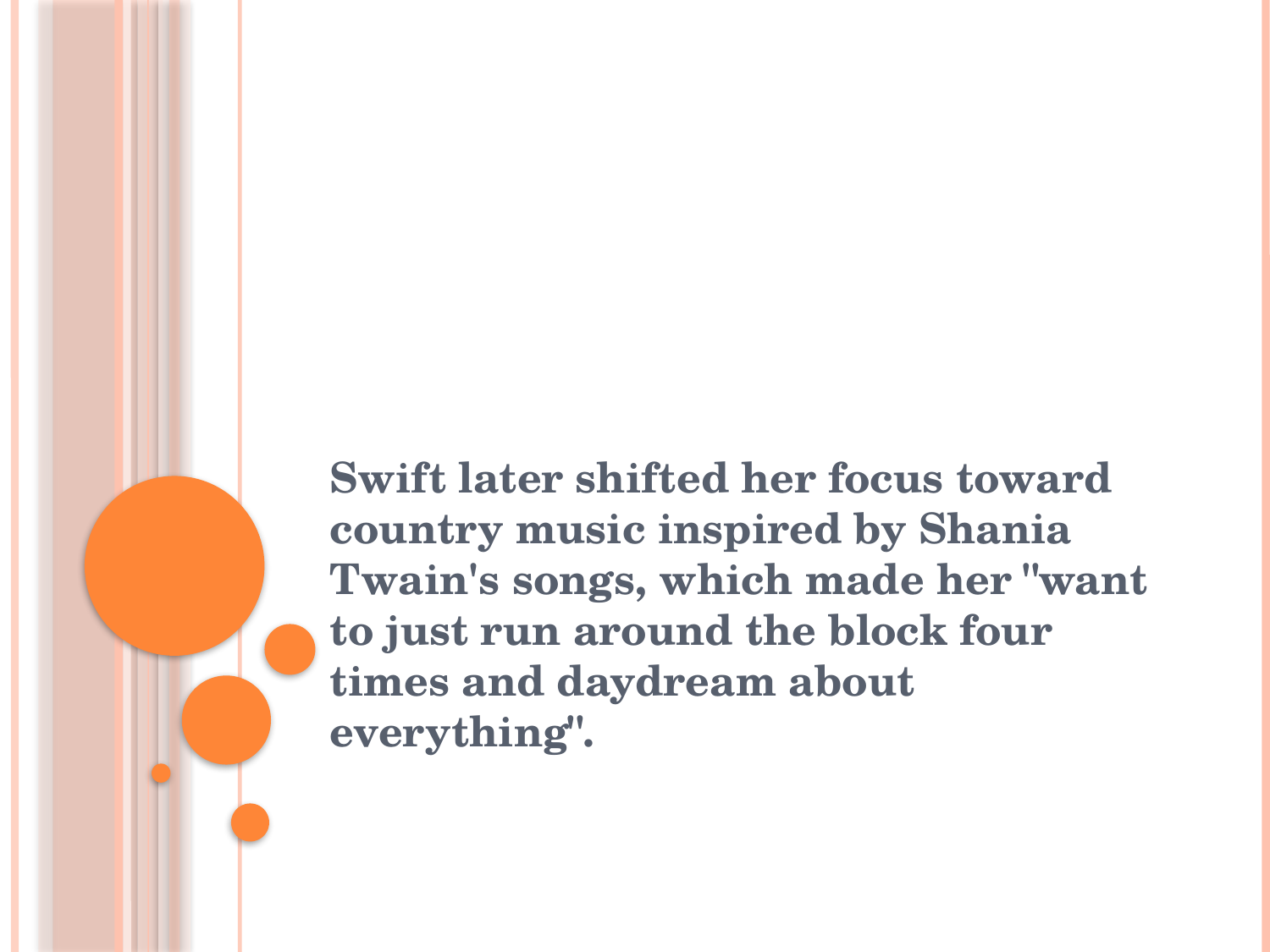

#
Swift later shifted her focus toward country music inspired by Shania Twain's songs, which made her "want to just run around the block four times and daydream about everything".